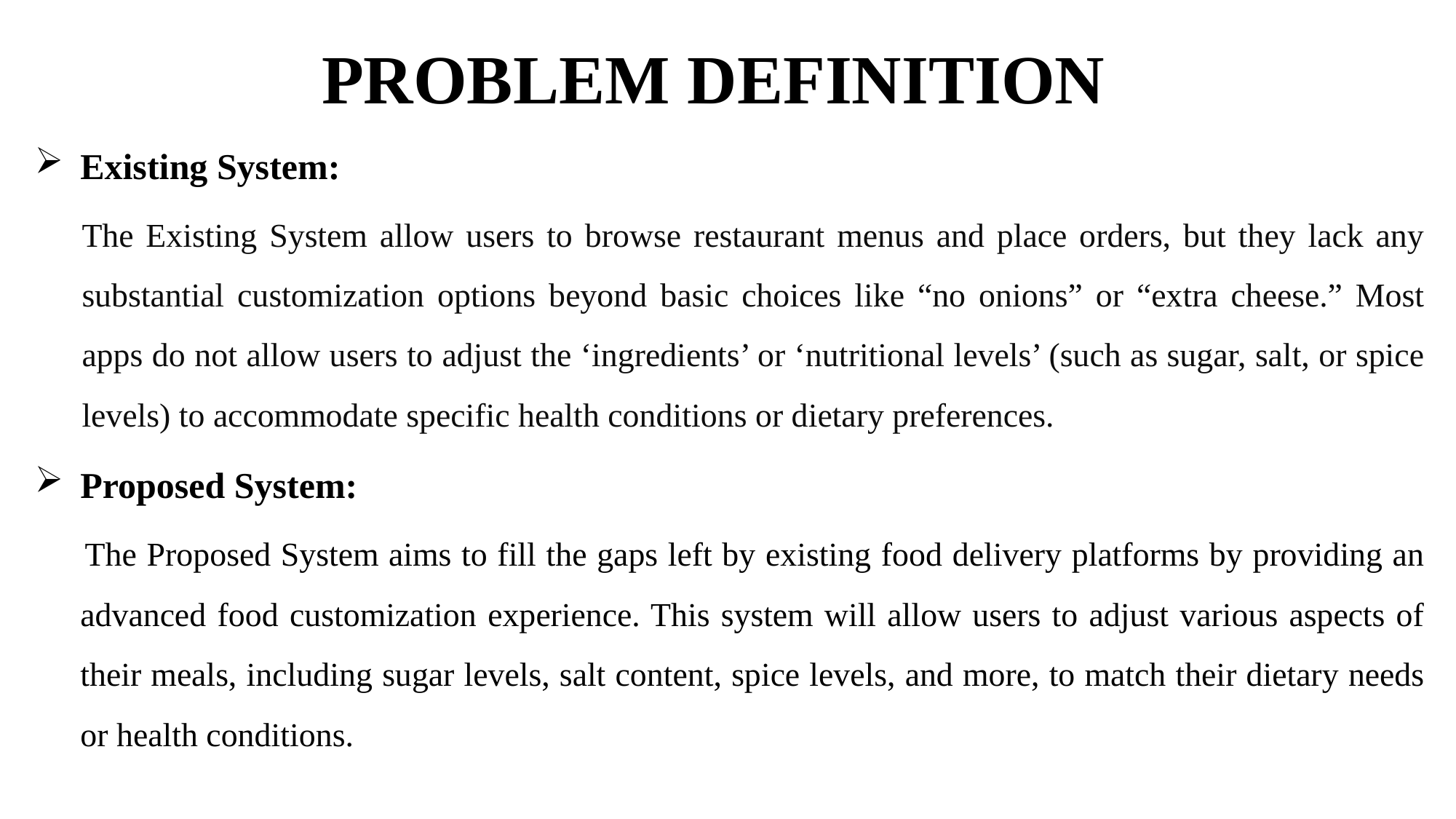

# PROBLEM DEFINITION
Existing System:
The Existing System allow users to browse restaurant menus and place orders, but they lack any substantial customization options beyond basic choices like “no onions” or “extra cheese.” Most apps do not allow users to adjust the ‘ingredients’ or ‘nutritional levels’ (such as sugar, salt, or spice levels) to accommodate specific health conditions or dietary preferences.
Proposed System:
     The Proposed System aims to fill the gaps left by existing food delivery platforms by providing an advanced food customization experience. This system will allow users to adjust various aspects of their meals, including sugar levels, salt content, spice levels, and more, to match their dietary needs or health conditions.